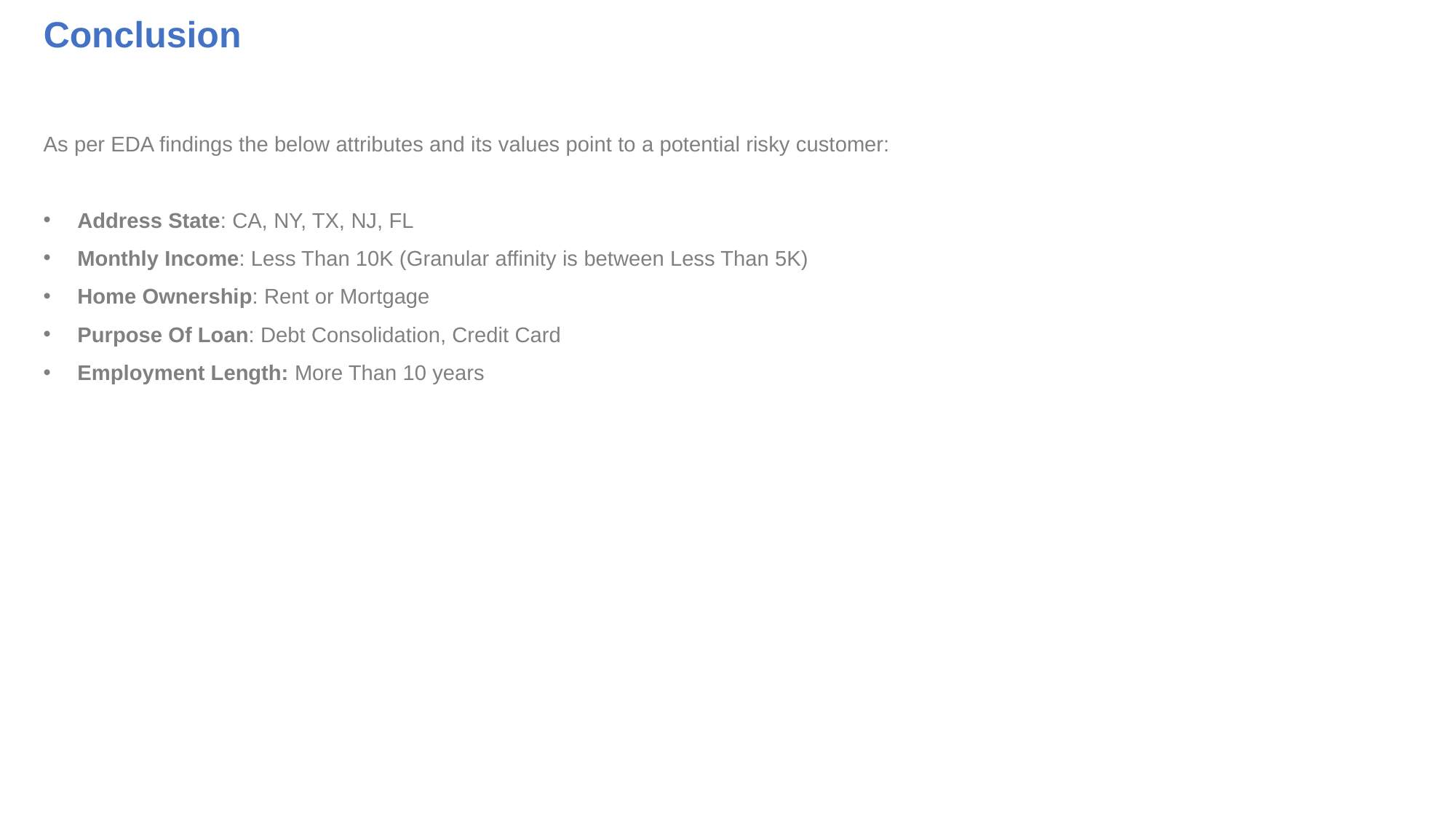

# Conclusion
As per EDA findings the below attributes and its values point to a potential risky customer:

Address State: CA, NY, TX, NJ, FL
Monthly Income: Less Than 10K (Granular affinity is between Less Than 5K)
Home Ownership: Rent or Mortgage
Purpose Of Loan: Debt Consolidation, Credit Card
Employment Length: More Than 10 years